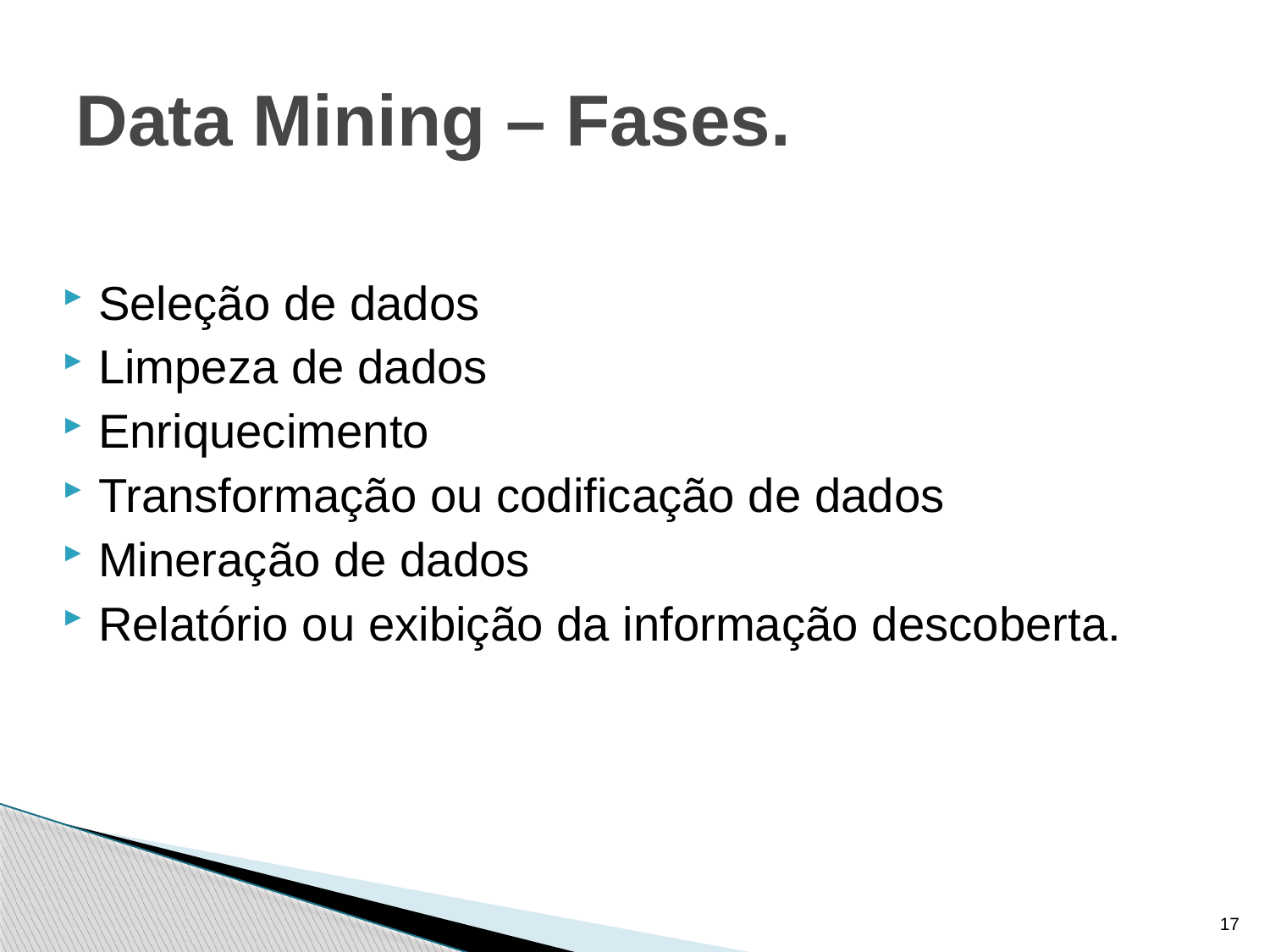

# Data Mining – Fases.
Seleção de dados
Limpeza de dados
Enriquecimento
Transformação ou codificação de dados
Mineração de dados
Relatório ou exibição da informação descoberta.
17